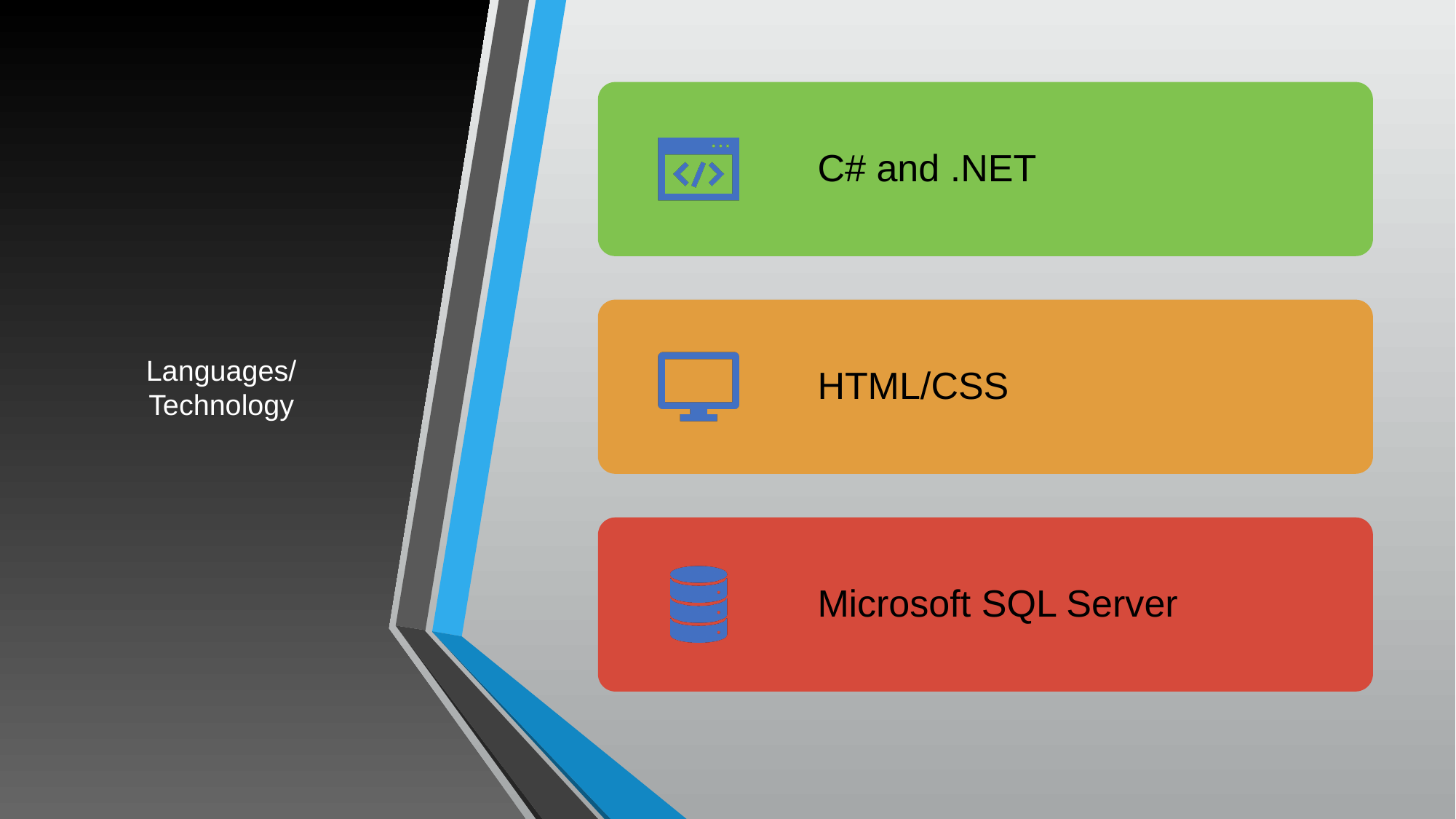

# Languages/Technology
C# and .NET
HTML/CSS
Microsoft SQL Server